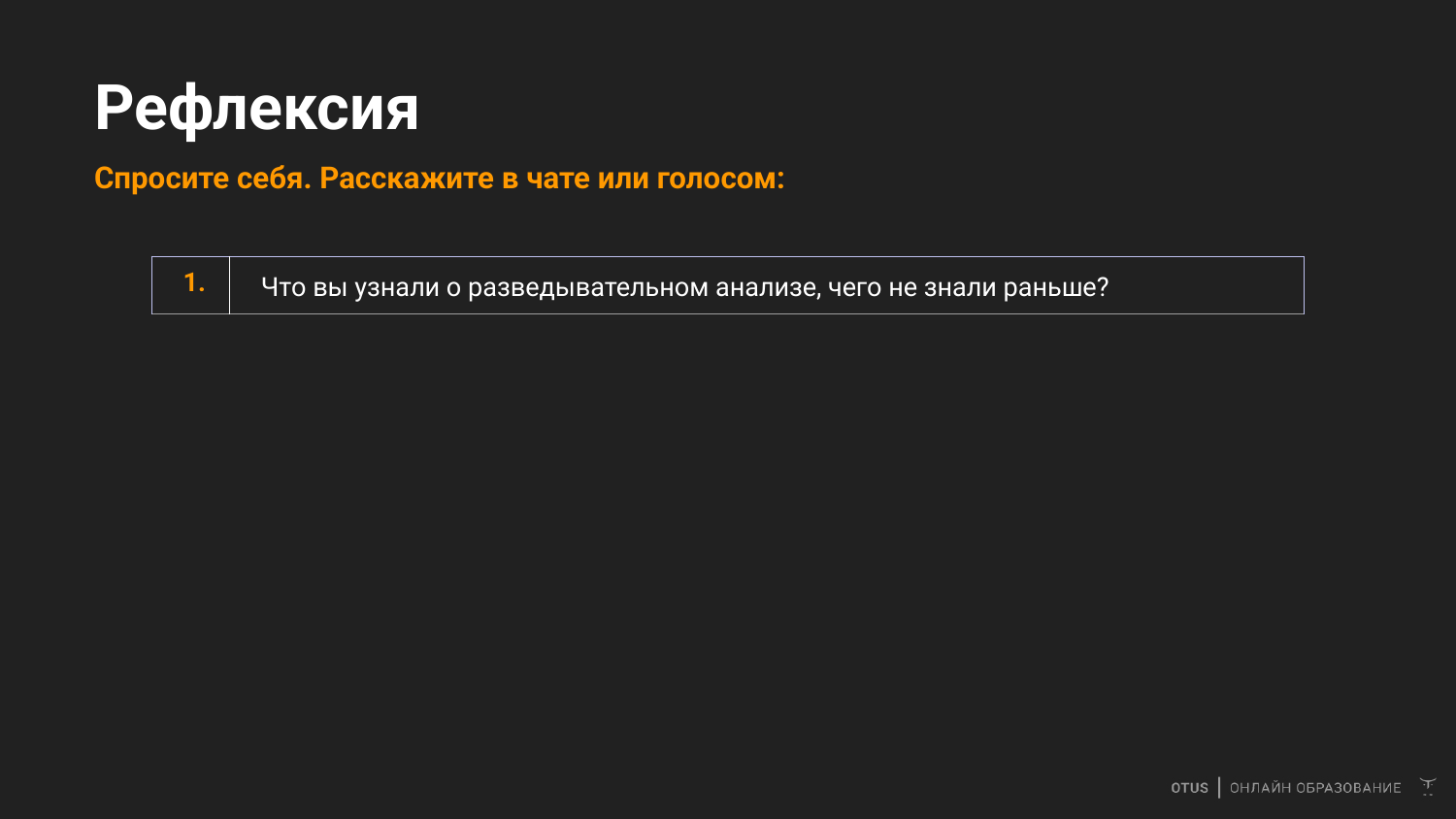

# Рефлексия
Спросите себя. Расскажите в чате или голосом:
| 1. | Что вы узнали о разведывательном анализе, чего не знали раньше? |
| --- | --- |